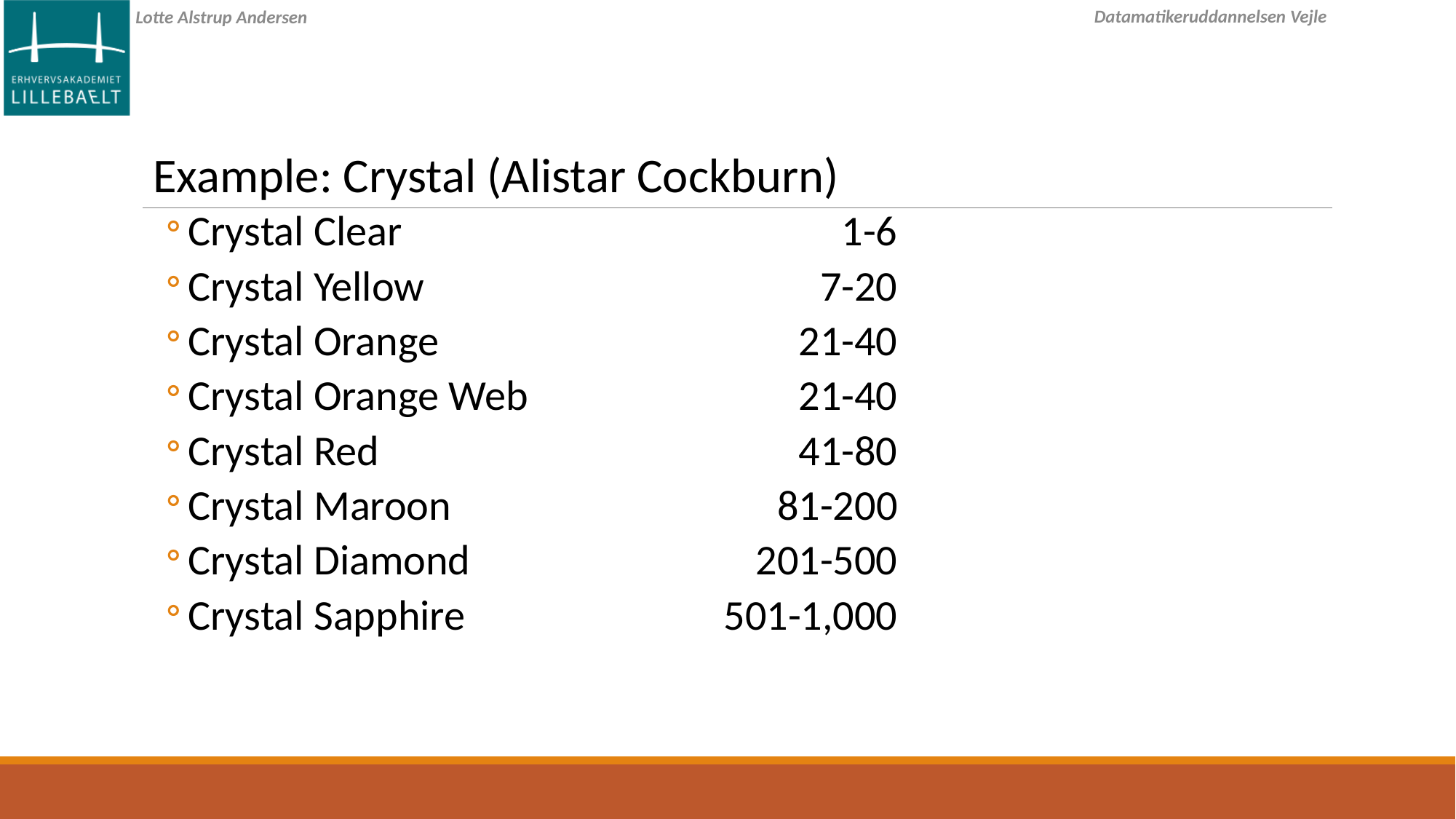

Example: Crystal (Alistar Cockburn)
Crystal Clear	1-6
Crystal Yellow	7-20
Crystal Orange	21-40
Crystal Orange Web	21-40
Crystal Red	41-80
Crystal Maroon	81-200
Crystal Diamond	201-500
Crystal Sapphire	501-1,000